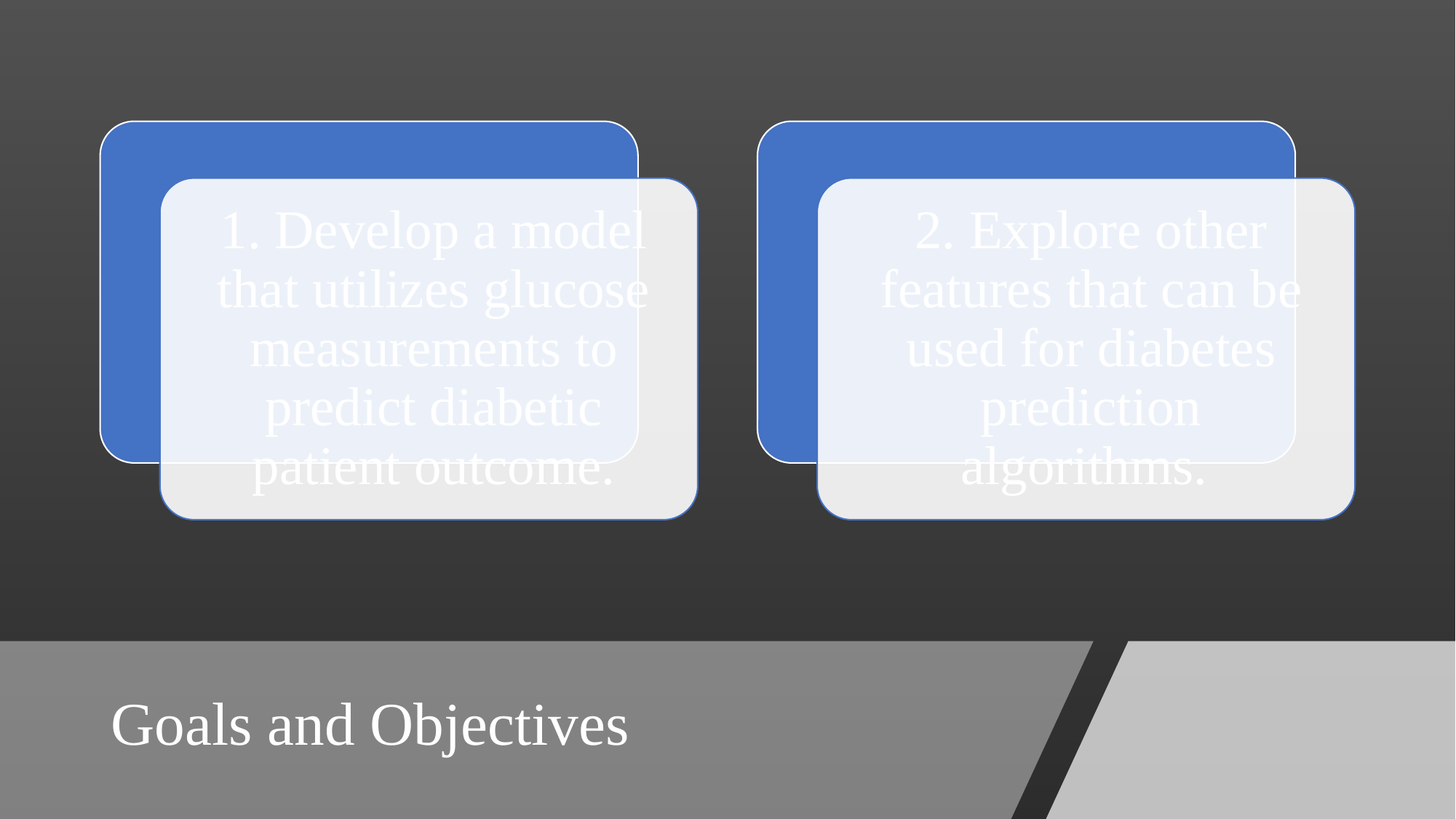

1. Develop a model that utilizes glucose measurements to predict diabetic patient outcome.
2. Explore other features that can be used for diabetes prediction algorithms.

# Goals and Objectives